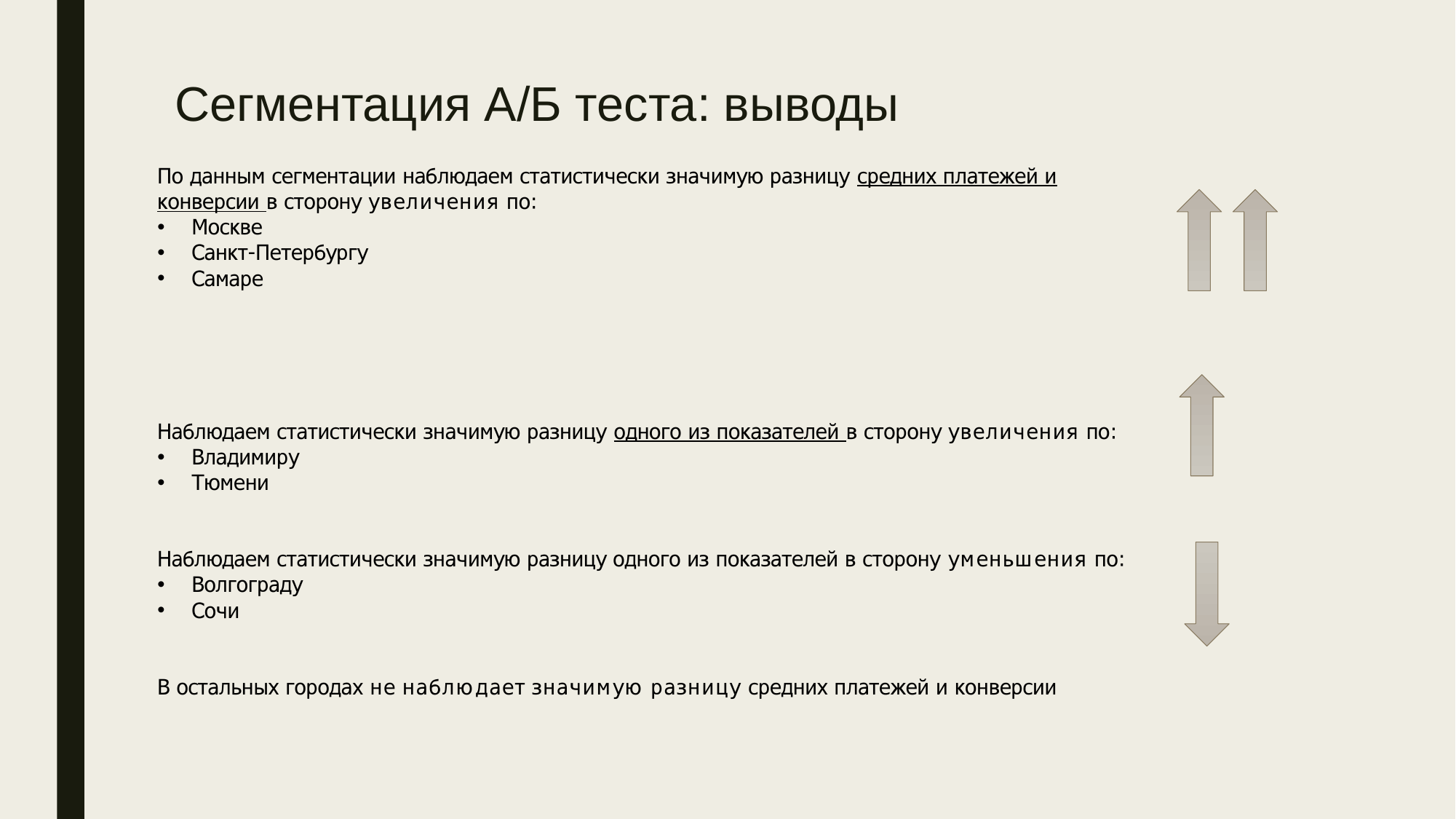

# Сегментация А/Б теста: выводы
По данным сегментации наблюдаем статистически значимую разницу средних платежей и конверсии в сторону увеличения по:
Москве
Санкт-Петербургу
Самаре

Наблюдаем статистически значимую разницу одного из показателей в сторону увеличения по:
Владимиру
Тюмени

Наблюдаем статистически значимую разницу одного из показателей в сторону уменьшения по:
Волгограду
Сочи

В остальных городах не наблюдает значимую разницу средних платежей и конверсии